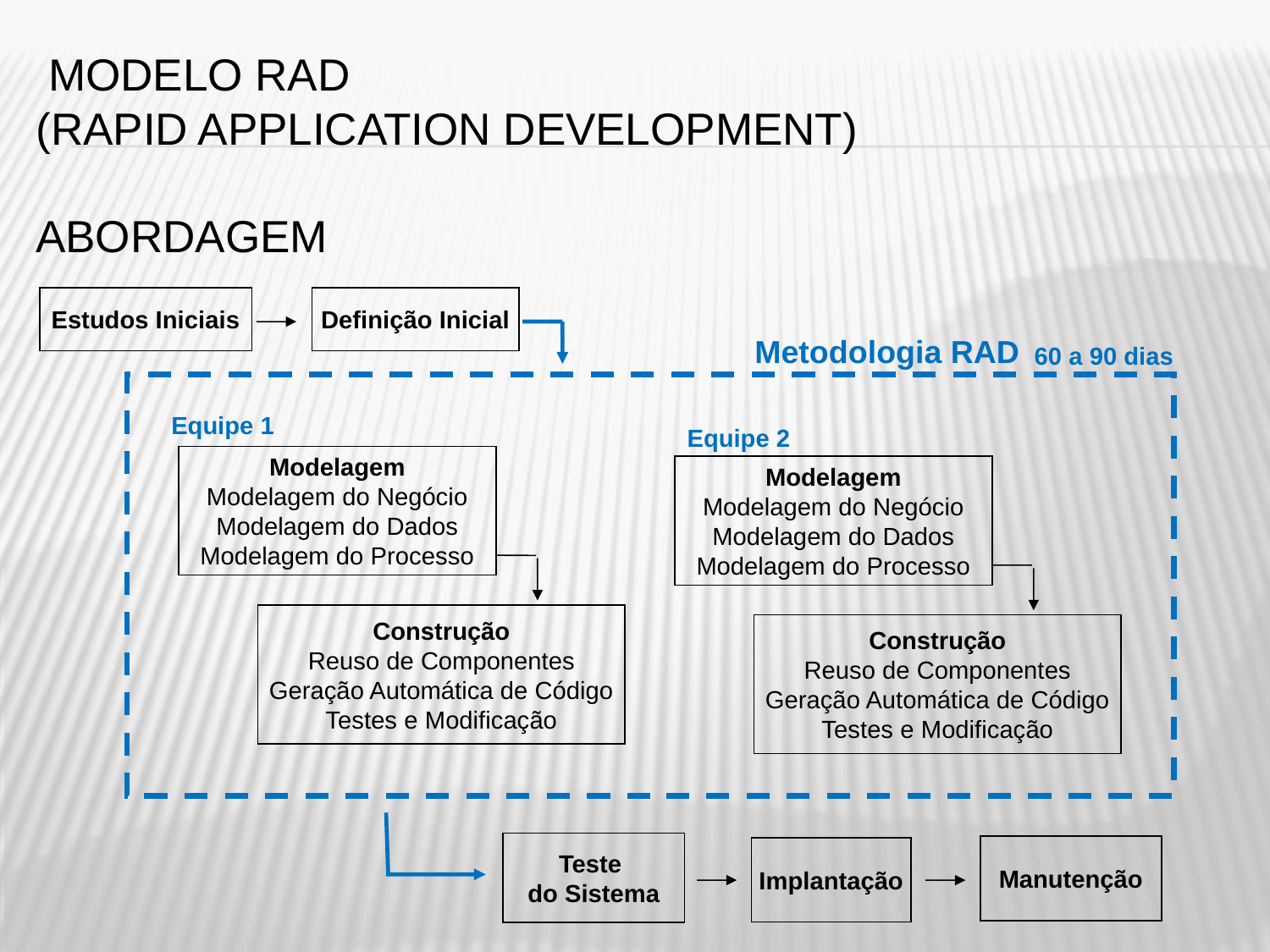

Modelo RAD
(Rapid Application Development)
abordagem
Estudos Iniciais
Definição Inicial

Metodologia RAD

Teste
do Sistema
Manutenção
Implantação

60 a 90 dias
Equipe 1
Equipe 2
Modelagem
Modelagem do Negócio
Modelagem do Dados
Modelagem do Processo
Modelagem
Modelagem do Negócio
Modelagem do Dados
Modelagem do Processo

Construção
Reuso de Componentes
Geração Automática de Código
Testes e Modificação
Construção
Reuso de Componentes
Geração Automática de Código
Testes e Modificação